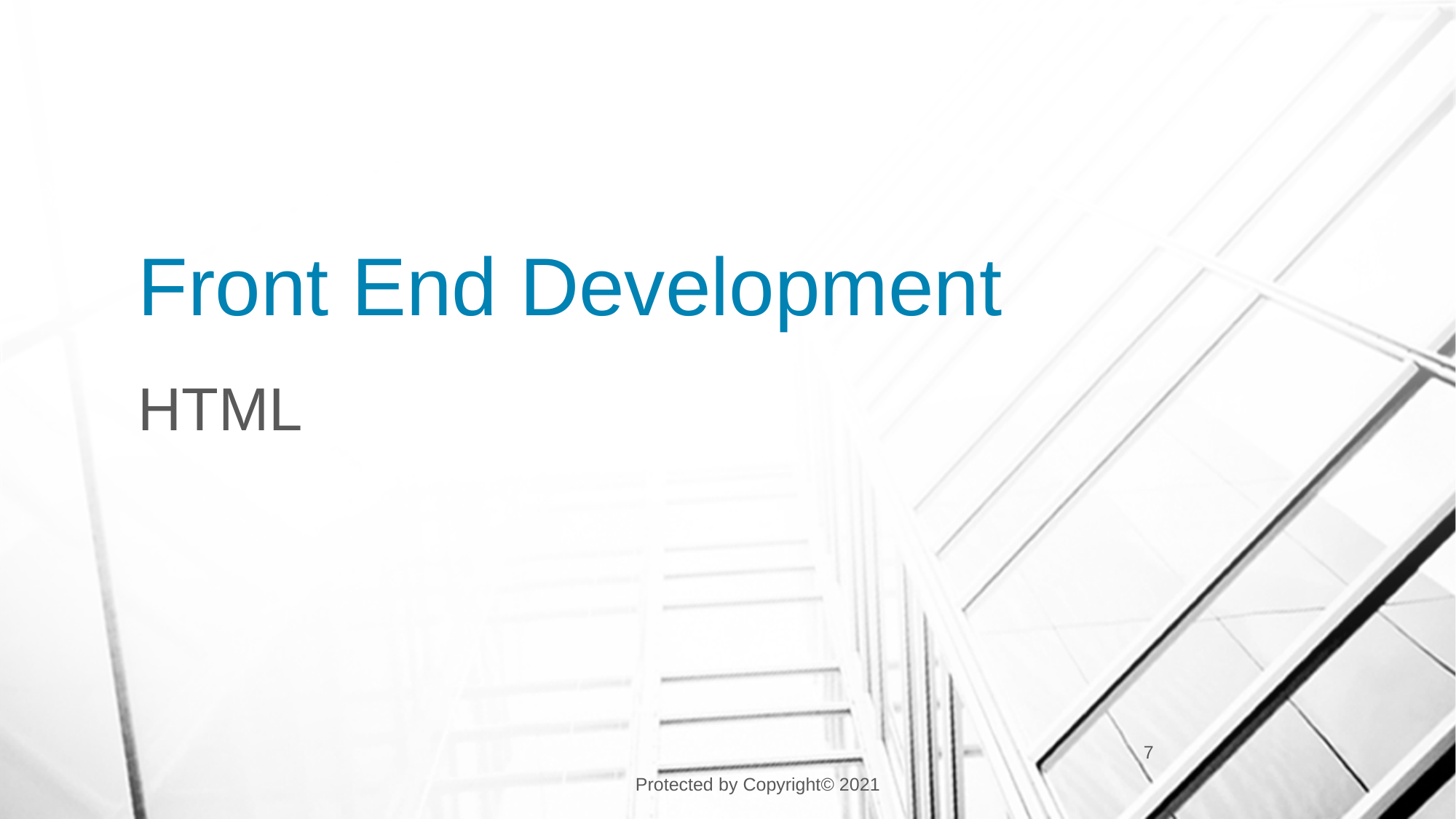

# Front End Development
HTML
7
Protected by Copyright© 2021